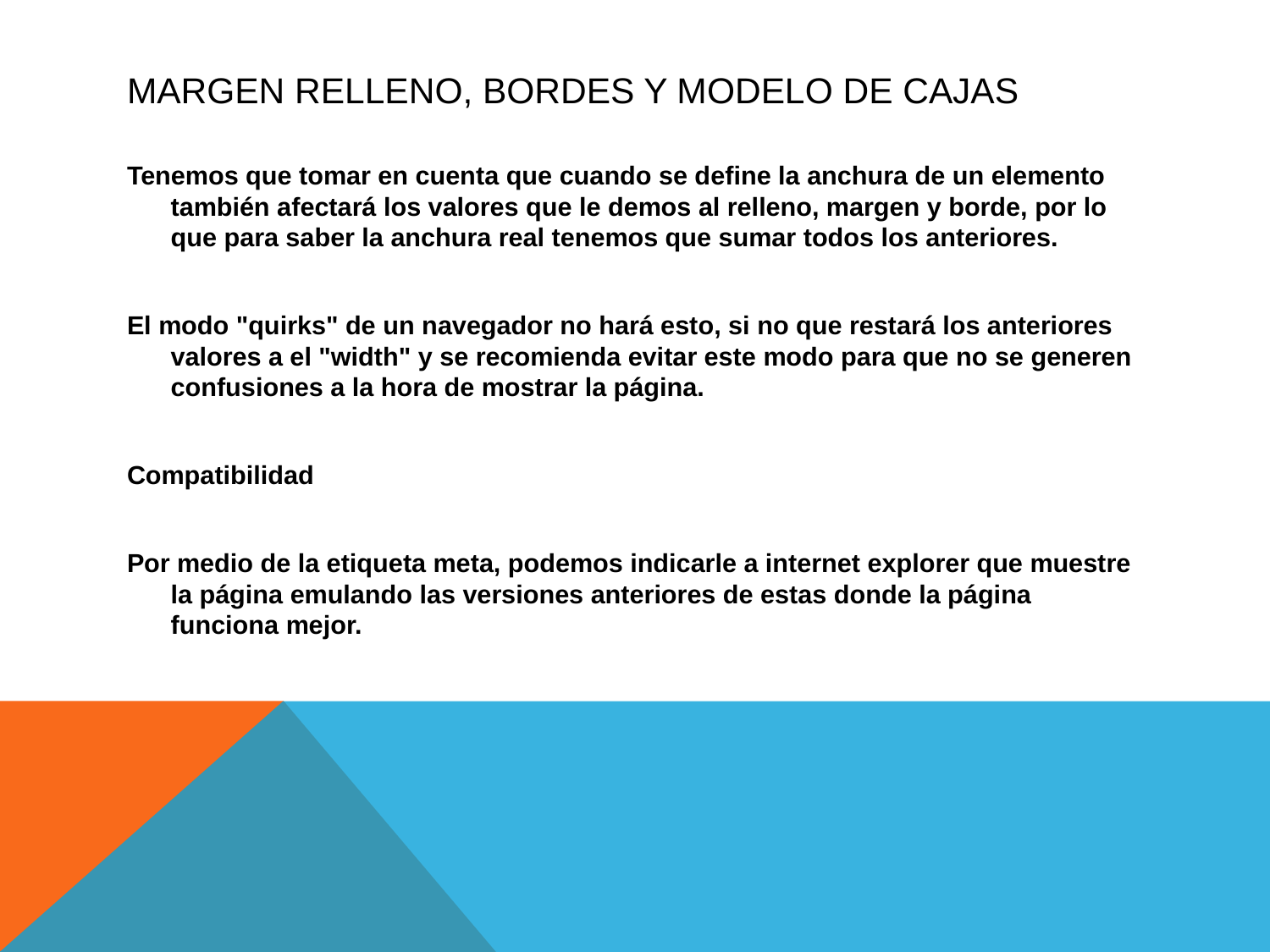

# Margen relleno, bordes y modelo de cajas
Tenemos que tomar en cuenta que cuando se define la anchura de un elemento también afectará los valores que le demos al relleno, margen y borde, por lo que para saber la anchura real tenemos que sumar todos los anteriores.

El modo "quirks" de un navegador no hará esto, si no que restará los anteriores valores a el "width" y se recomienda evitar este modo para que no se generen confusiones a la hora de mostrar la página.

Compatibilidad

Por medio de la etiqueta meta, podemos indicarle a internet explorer que muestre la página emulando las versiones anteriores de estas donde la página funciona mejor.